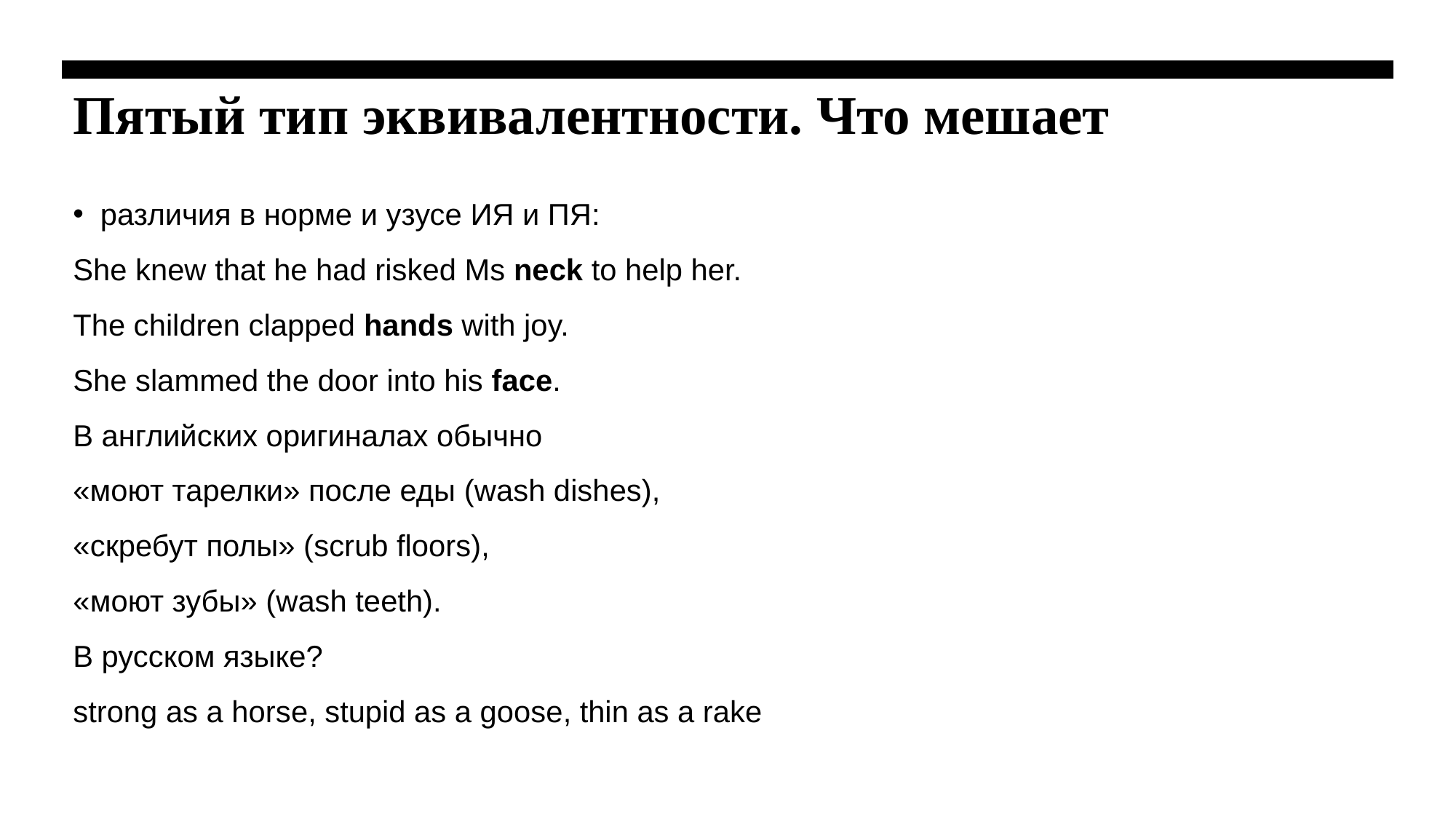

# Пятый тип эквивалентности. Что мешает
различия в норме и узусе ИЯ и ПЯ:
She knew that he had risked Ms neck to help her.
The children clapped hands with joy.
She slammed the door into his face.
В английских оригиналах обычно
«моют тарелки» после еды (wash dishes),
«скребут полы» (scrub floors),
«моют зубы» (wash teeth).
В русском языке?
strong as a horse, stupid as a goose, thin as a rake